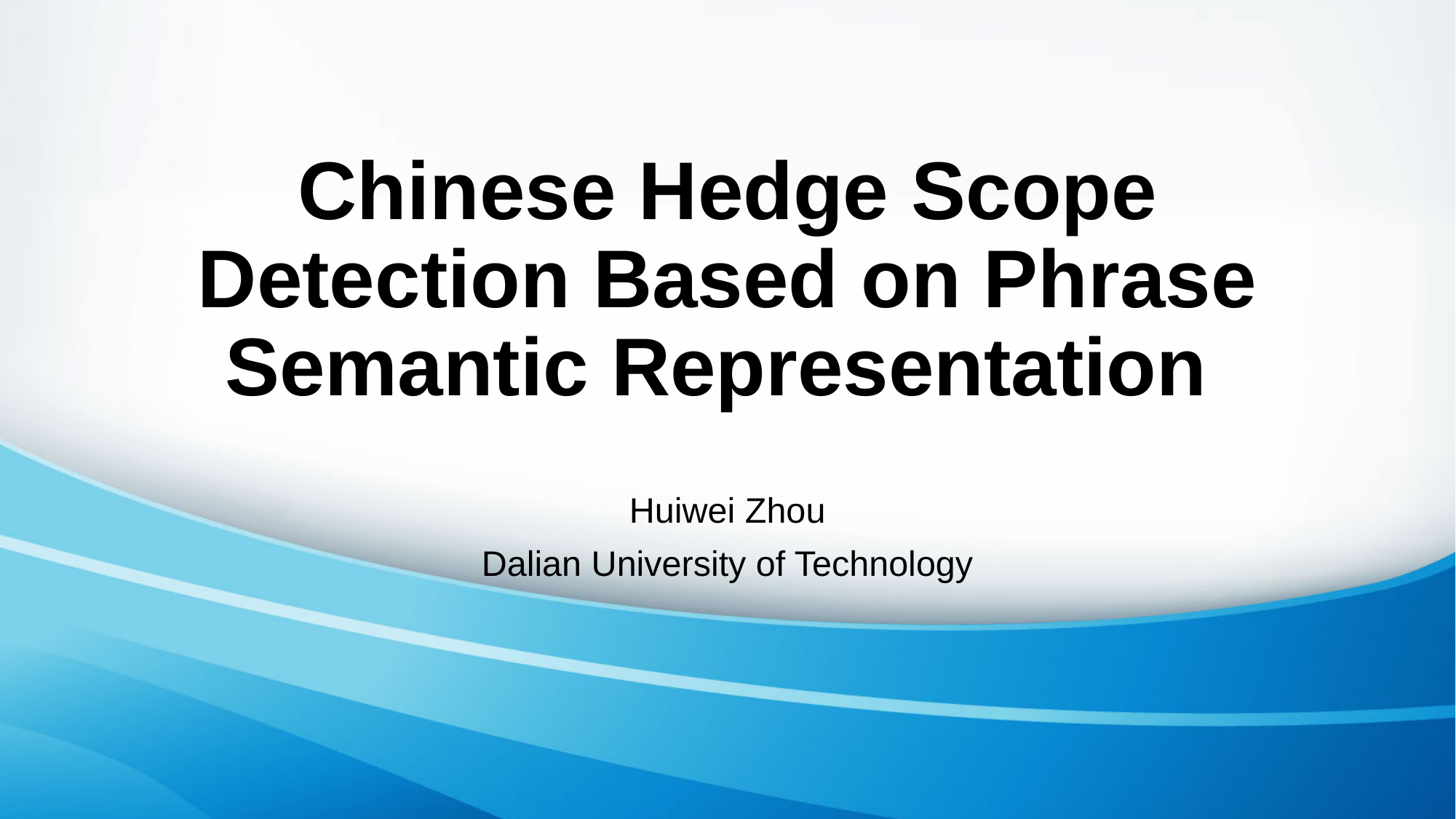

# Chinese Hedge Scope Detection Based on Phrase Semantic Representation

Huiwei Zhou
Dalian University of Technology